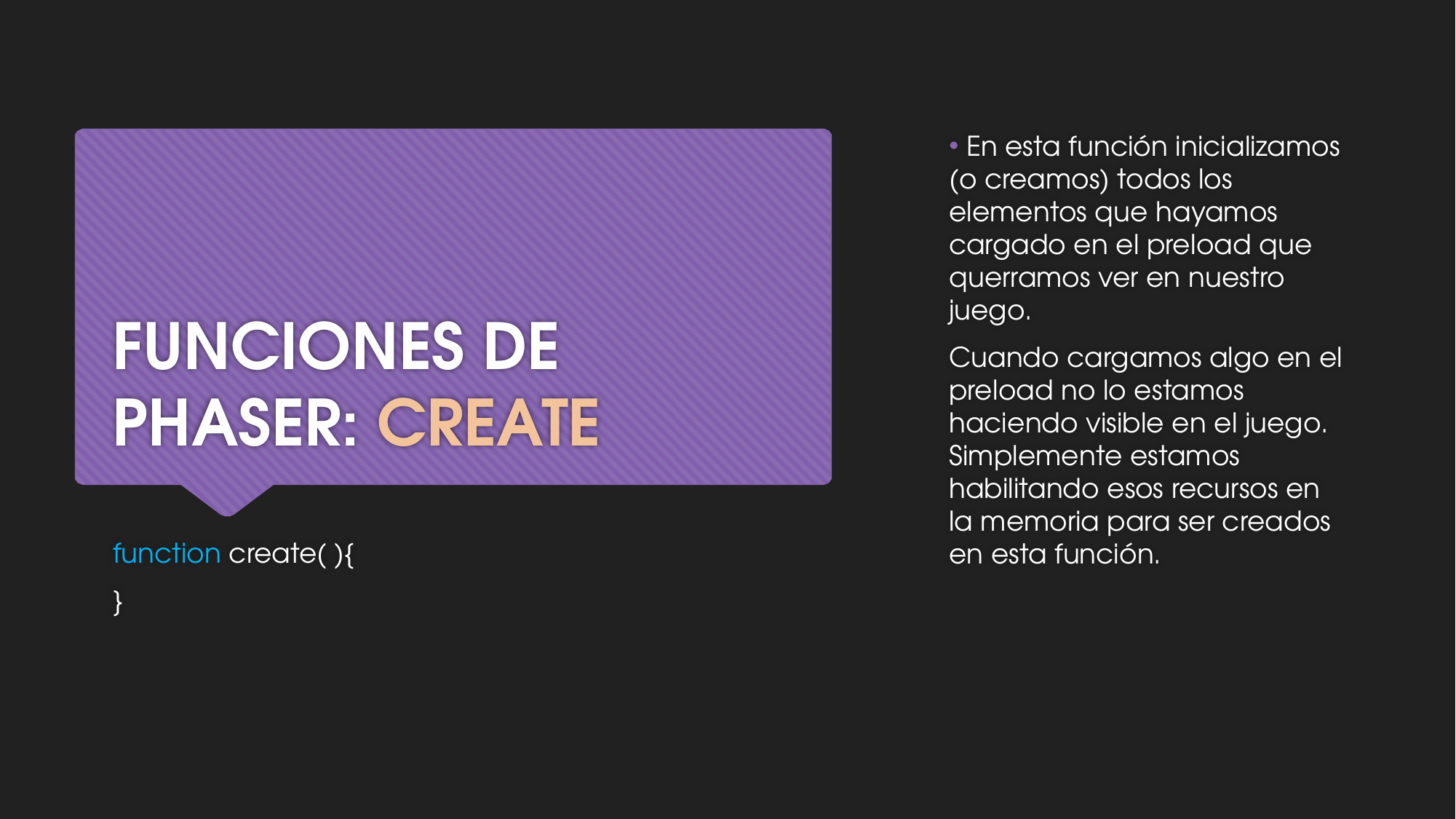

En esta función inicializamos (o creamos) todos los elementos que hayamos cargado en el preload que querramos ver en nuestro juego.
Cuando cargamos algo en el preload no lo estamos haciendo visible en el juego. Simplemente estamos habilitando esos recursos en la memoria para ser creados en esta función.
# FUNCIONES DE PHASER: CREATE
function create( ){
}